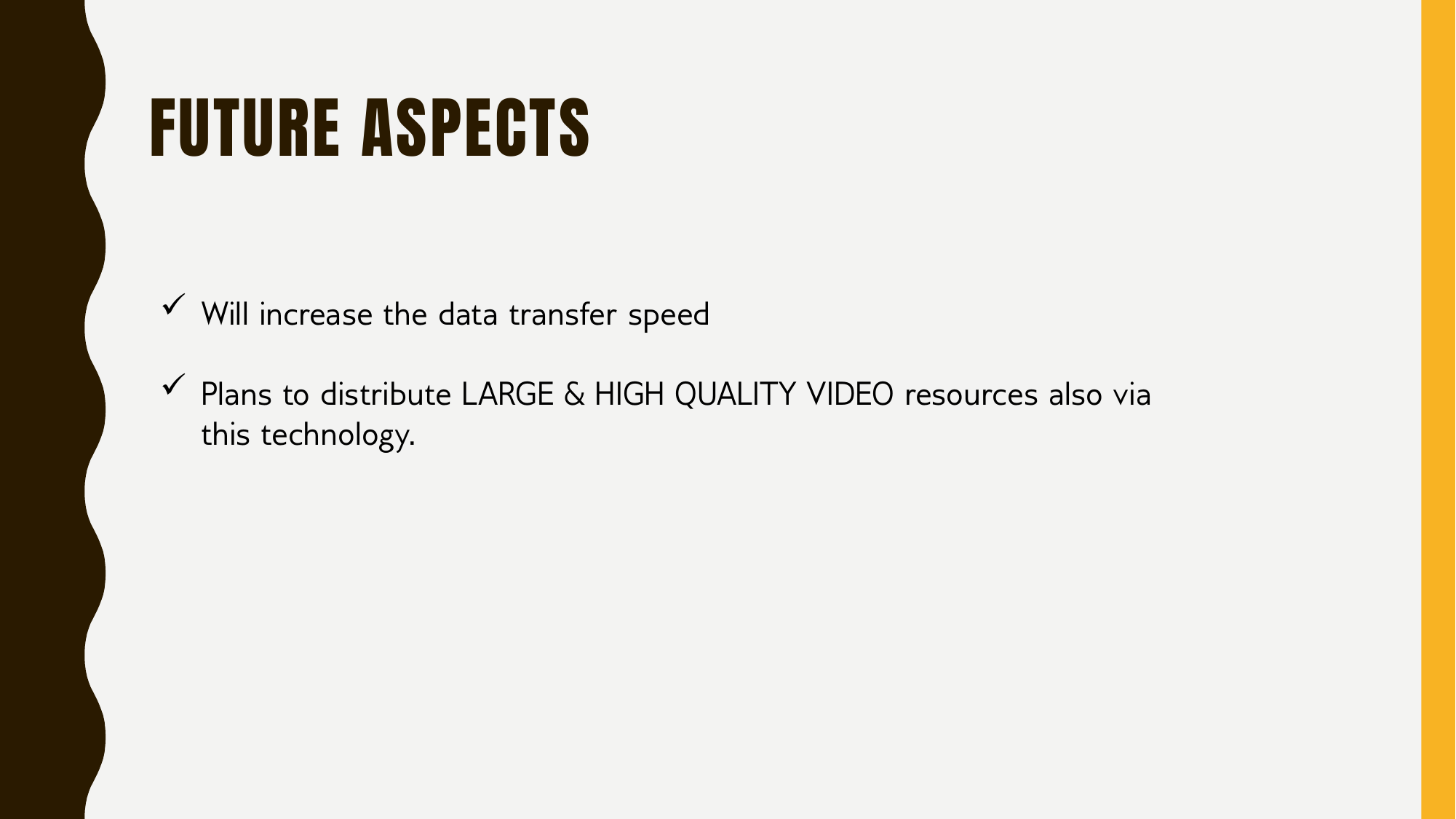

# Future aspects
Will increase the data transfer speed

Plans to distribute LARGE & HIGH QUALITY VIDEO resources also via this technology.